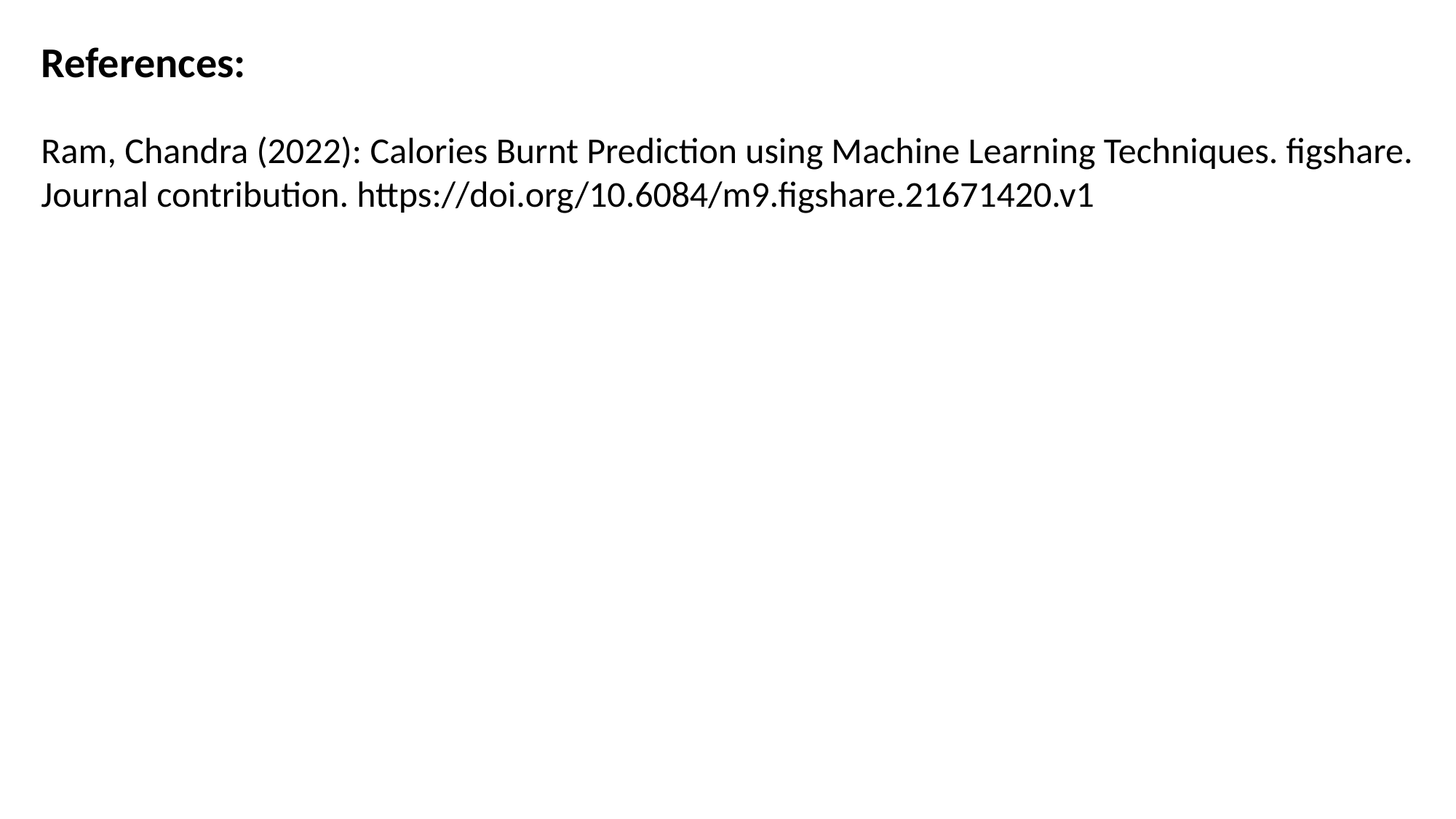

References:

Ram, Chandra (2022): Calories Burnt Prediction using Machine Learning Techniques. figshare.
Journal contribution. https://doi.org/10.6084/m9.figshare.21671420.v1